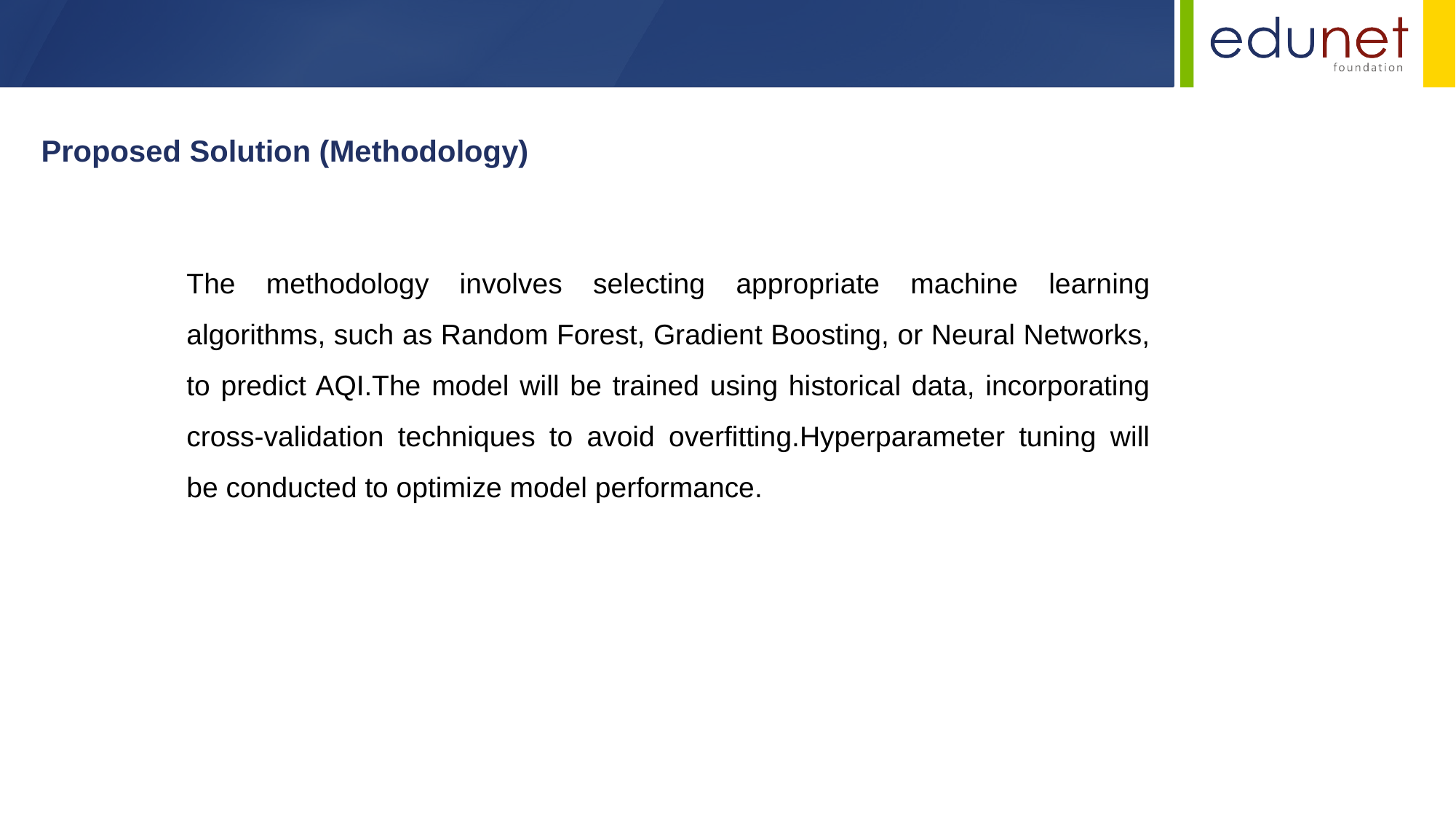

Proposed Solution (Methodology)
The methodology involves selecting appropriate machine learning algorithms, such as Random Forest, Gradient Boosting, or Neural Networks, to predict AQI.The model will be trained using historical data, incorporating cross-validation techniques to avoid overfitting.Hyperparameter tuning will be conducted to optimize model performance.